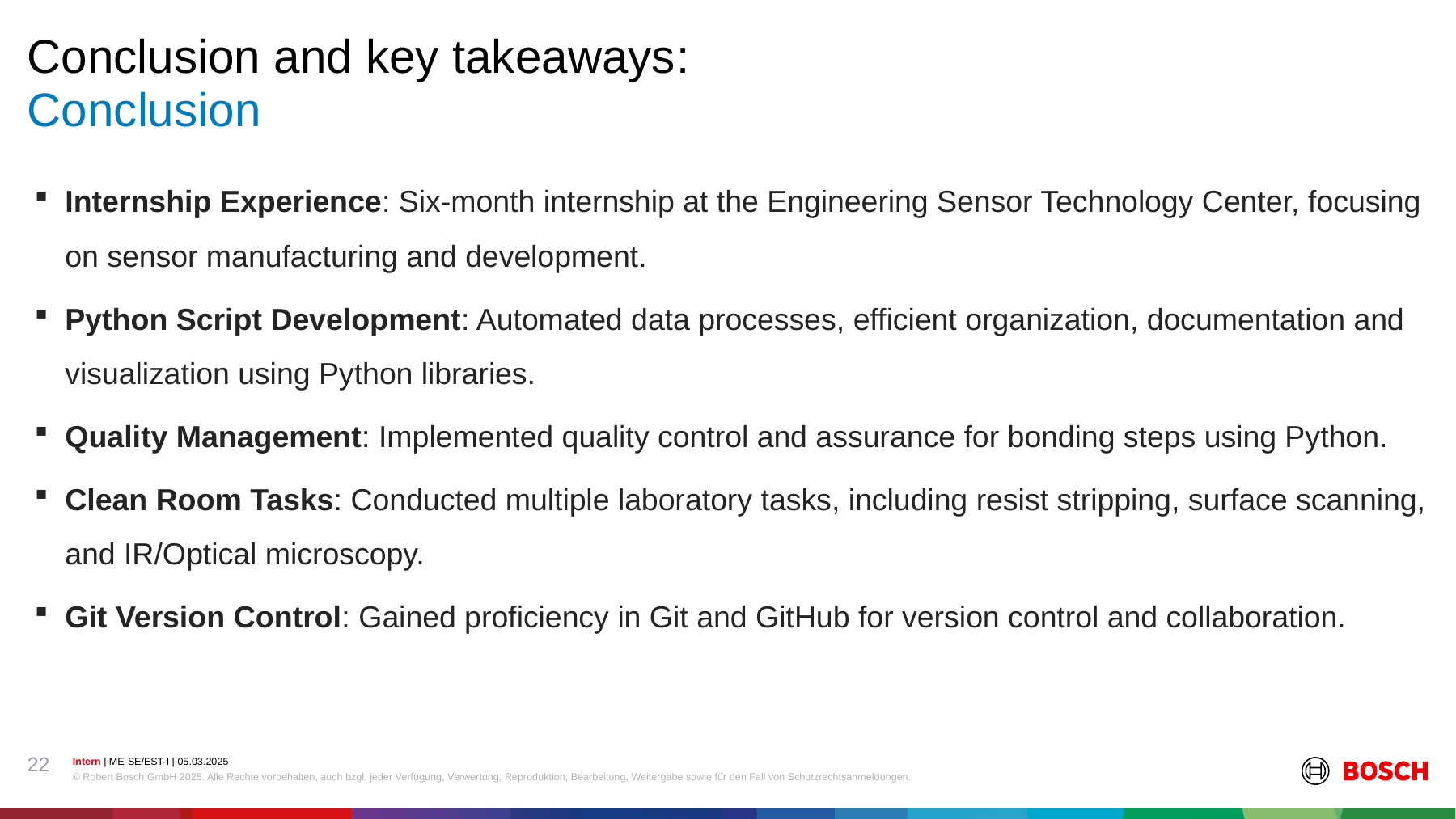

Conclusion and key takeaways:
# Conclusion
Internship Experience: Six-month internship at the Engineering Sensor Technology Center, focusing on sensor manufacturing and development.
Python Script Development: Automated data processes, efficient organization, documentation and visualization using Python libraries.
Quality Management: Implemented quality control and assurance for bonding steps using Python.
Clean Room Tasks: Conducted multiple laboratory tasks, including resist stripping, surface scanning, and IR/Optical microscopy.
Git Version Control: Gained proficiency in Git and GitHub for version control and collaboration.

22